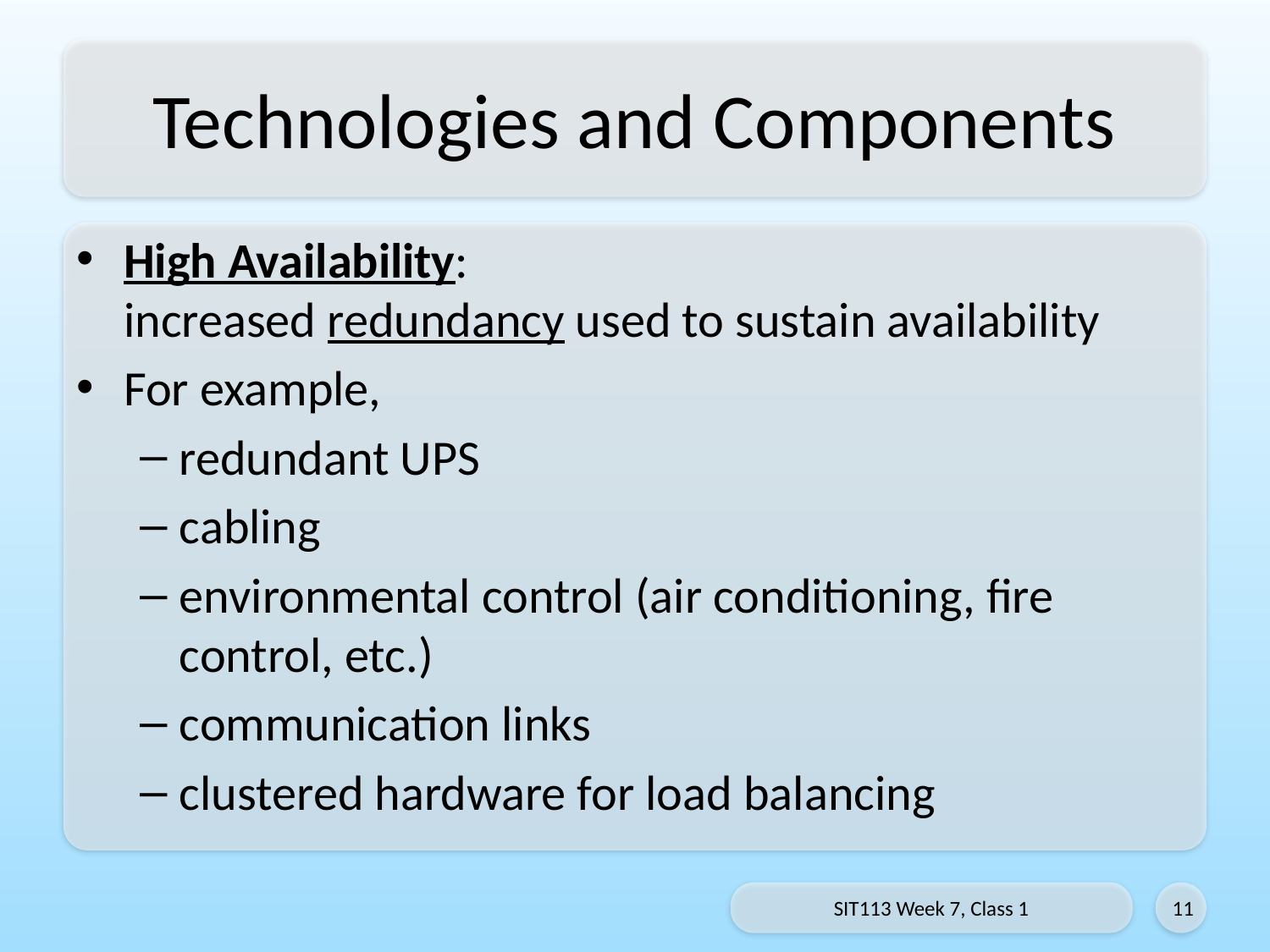

# Technologies and Components
High Availability:
increased redundancy used to sustain availability
For example,
redundant UPS
cabling
environmental control (air conditioning, fire control, etc.)
communication links
clustered hardware for load balancing
SIT113 Week 7, Class 1
11